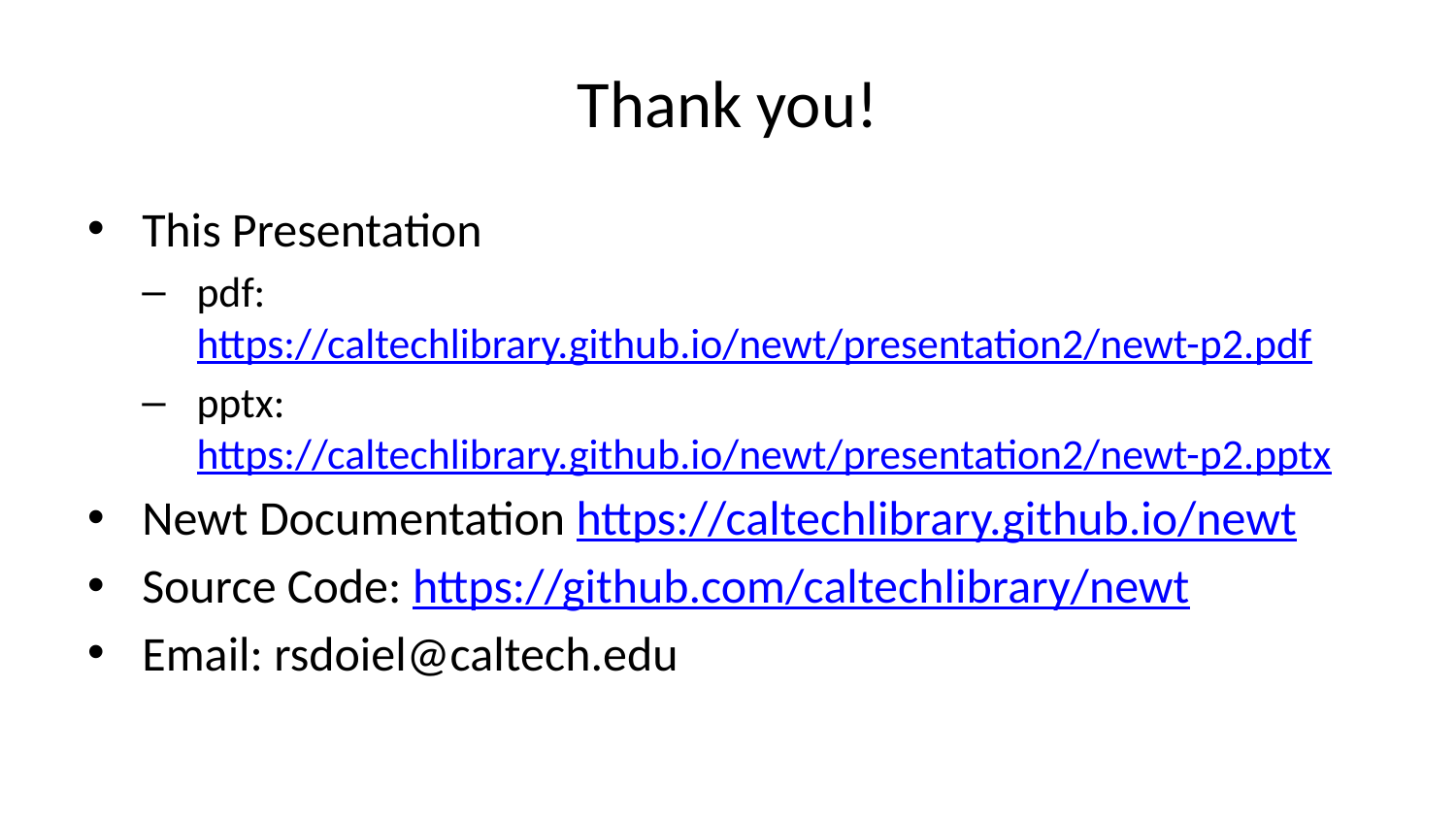

# Thank you!
This Presentation
pdf: https://caltechlibrary.github.io/newt/presentation2/newt-p2.pdf
pptx: https://caltechlibrary.github.io/newt/presentation2/newt-p2.pptx
Newt Documentation https://caltechlibrary.github.io/newt
Source Code: https://github.com/caltechlibrary/newt
Email: rsdoiel@caltech.edu